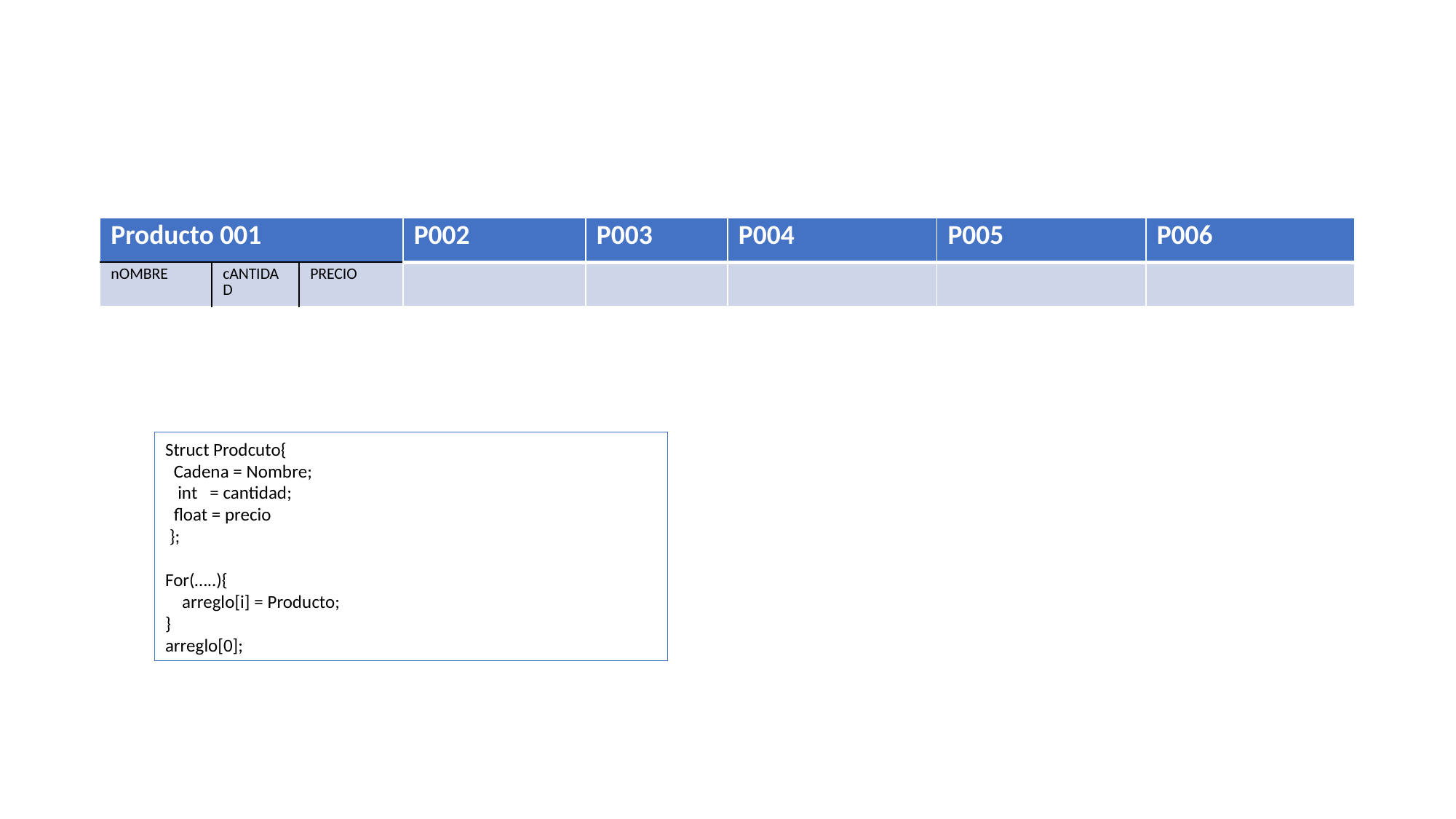

#
| Producto 001 |  |  | P002 | P003 | P004 | P005 | P006 |
| --- | --- | --- | --- | --- | --- | --- | --- |
| nOMBRE | cANTIDAD | PRECIO |  |  |  |  |  |
Struct Prodcuto{
  Cadena = Nombre;
   int   = cantidad;
  float = precio
 };

For(…..){
    arreglo[i] = Producto;
}
arreglo[0];